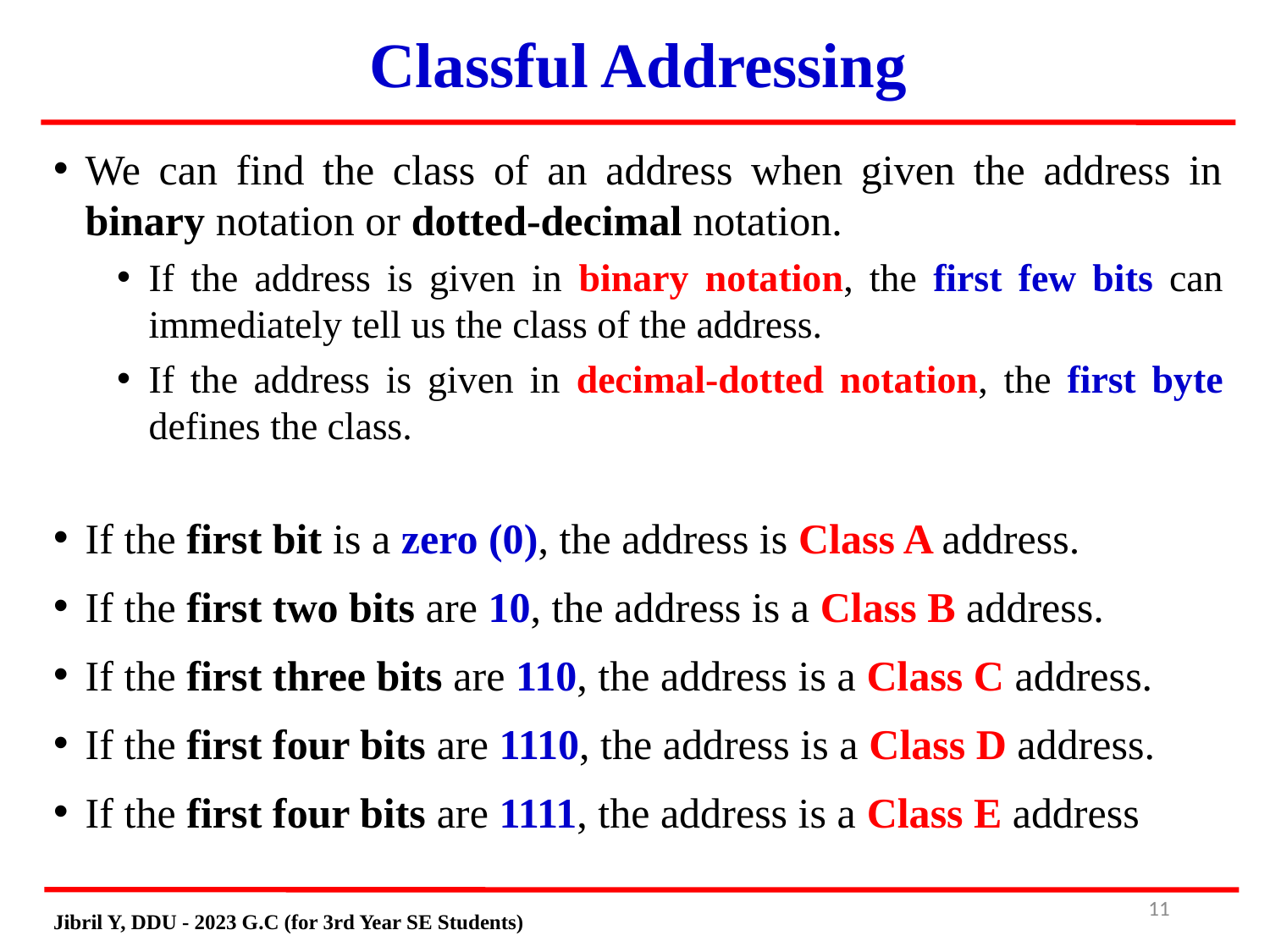

Classful Addressing

# We can find the class of an address when given the address in binary notation or dotted-decimal notation.
If the address is given in binary notation, the first few bits can immediately tell us the class of the address.
If the address is given in decimal-dotted notation, the first byte defines the class.

If the first bit is a zero (0), the address is Class A address.
If the first two bits are 10, the address is a Class B address.
If the first three bits are 110, the address is a Class C address.
If the first four bits are 1110, the address is a Class D address.
If the first four bits are 1111, the address is a Class E address
11

Jibril Y, DDU - 2023 G.C (for 3rd Year SE Students)